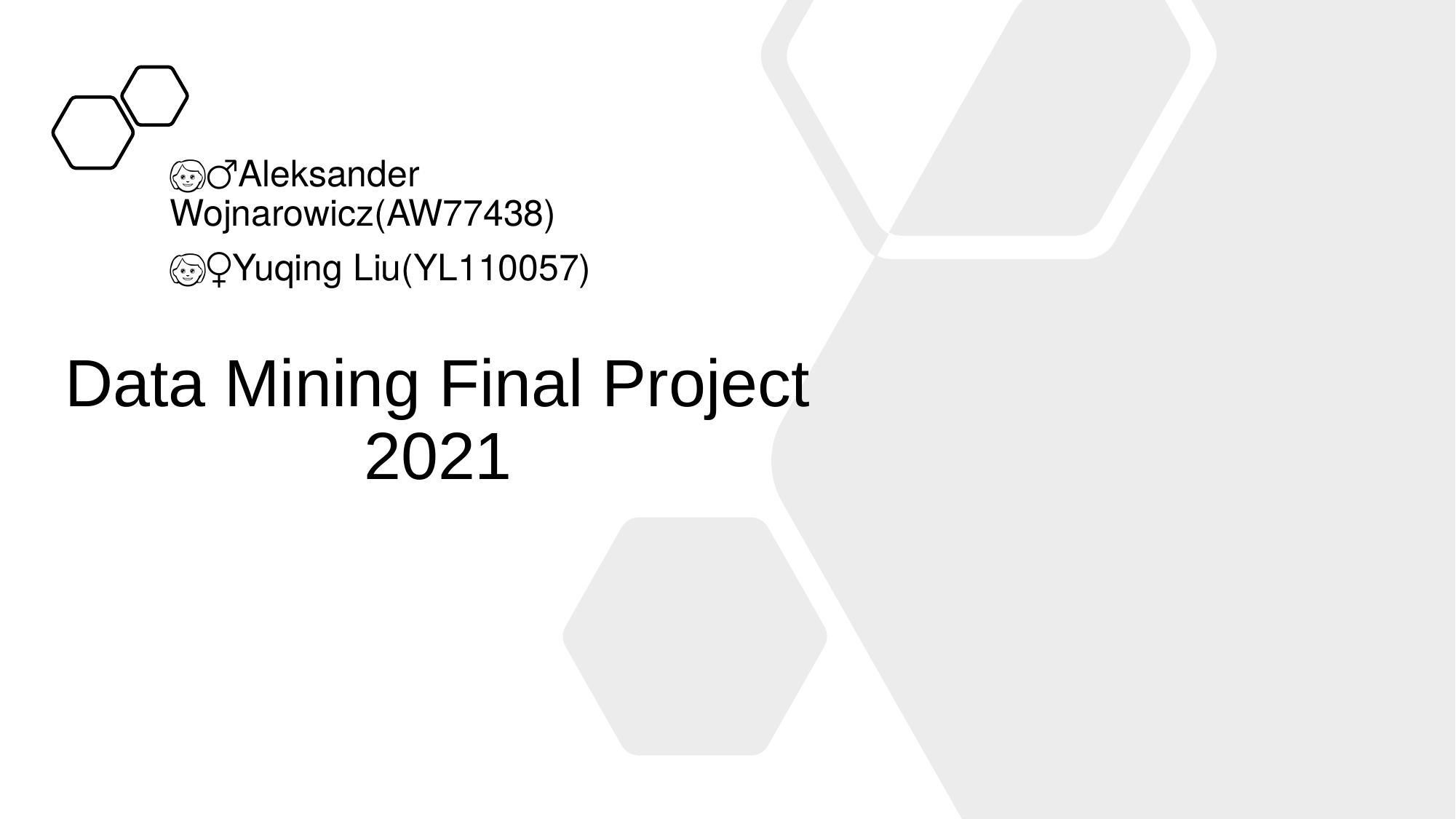

👱‍♂️Aleksander Wojnarowicz(AW77438)
👱‍♀️Yuqing Liu(YL110057)

# Data Mining Final Project 2021